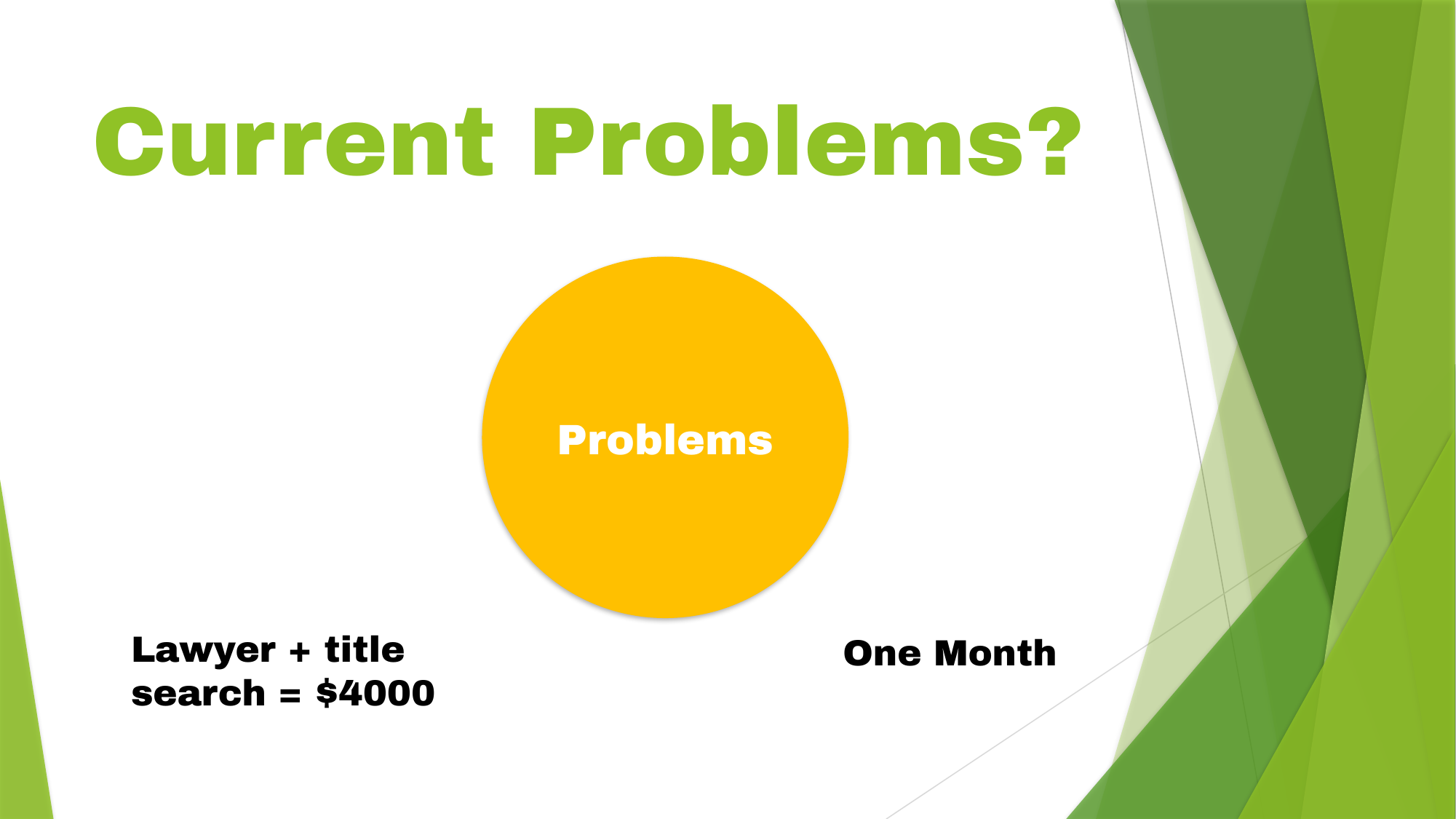

# Current Problems?
Problems
Time
Money
Lawyer + title search = $4000
One Month